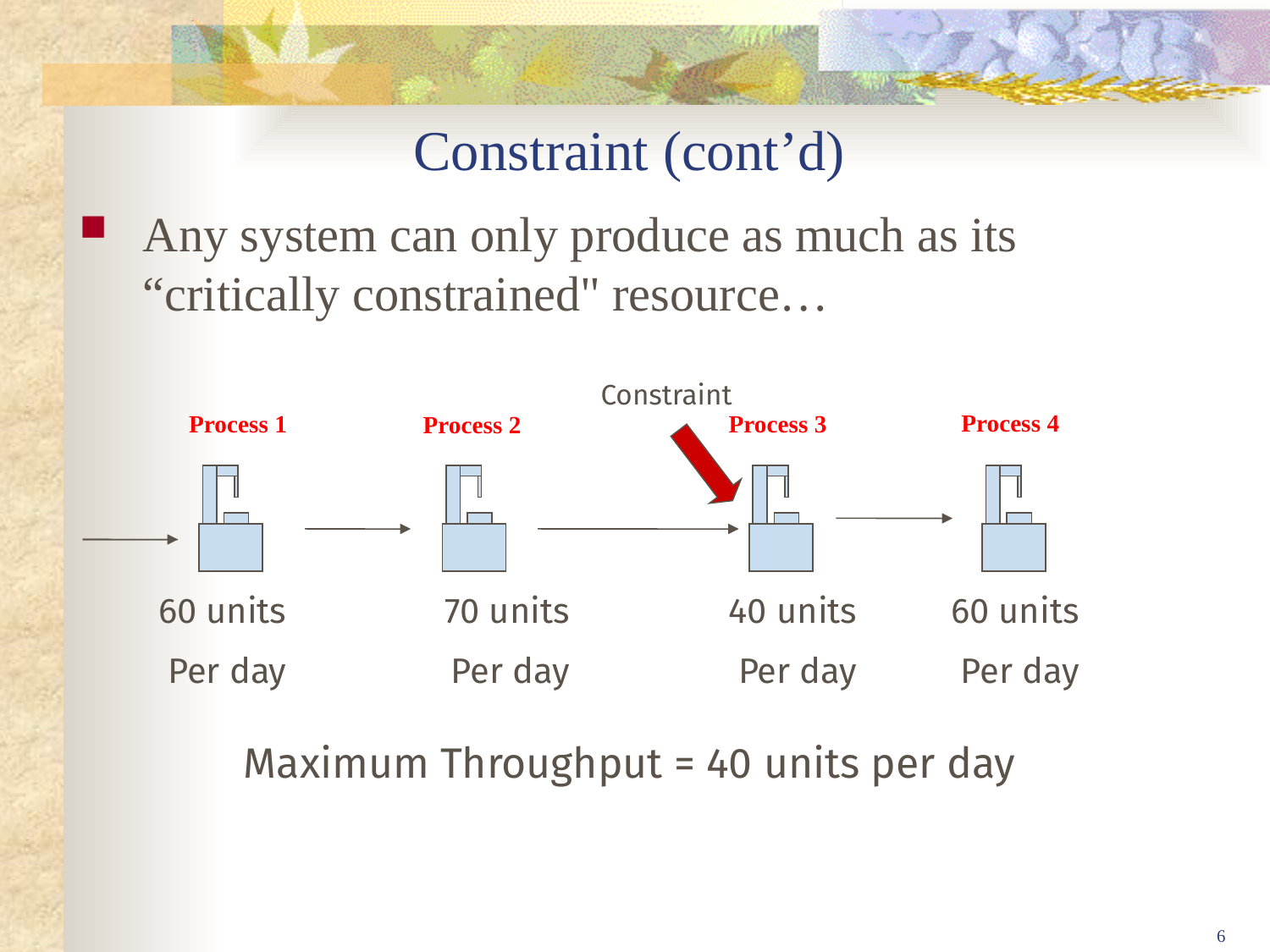

# Constraint (cont’d)
Any system can only produce as much as its “critically constrained" resource…

Constraint
Process 4
Process 1
Process 3
Process 2

60 units
Per day
70 units
Per day
40 units
Per day
60 units
Per day
Maximum Throughput = 40 units per day
6